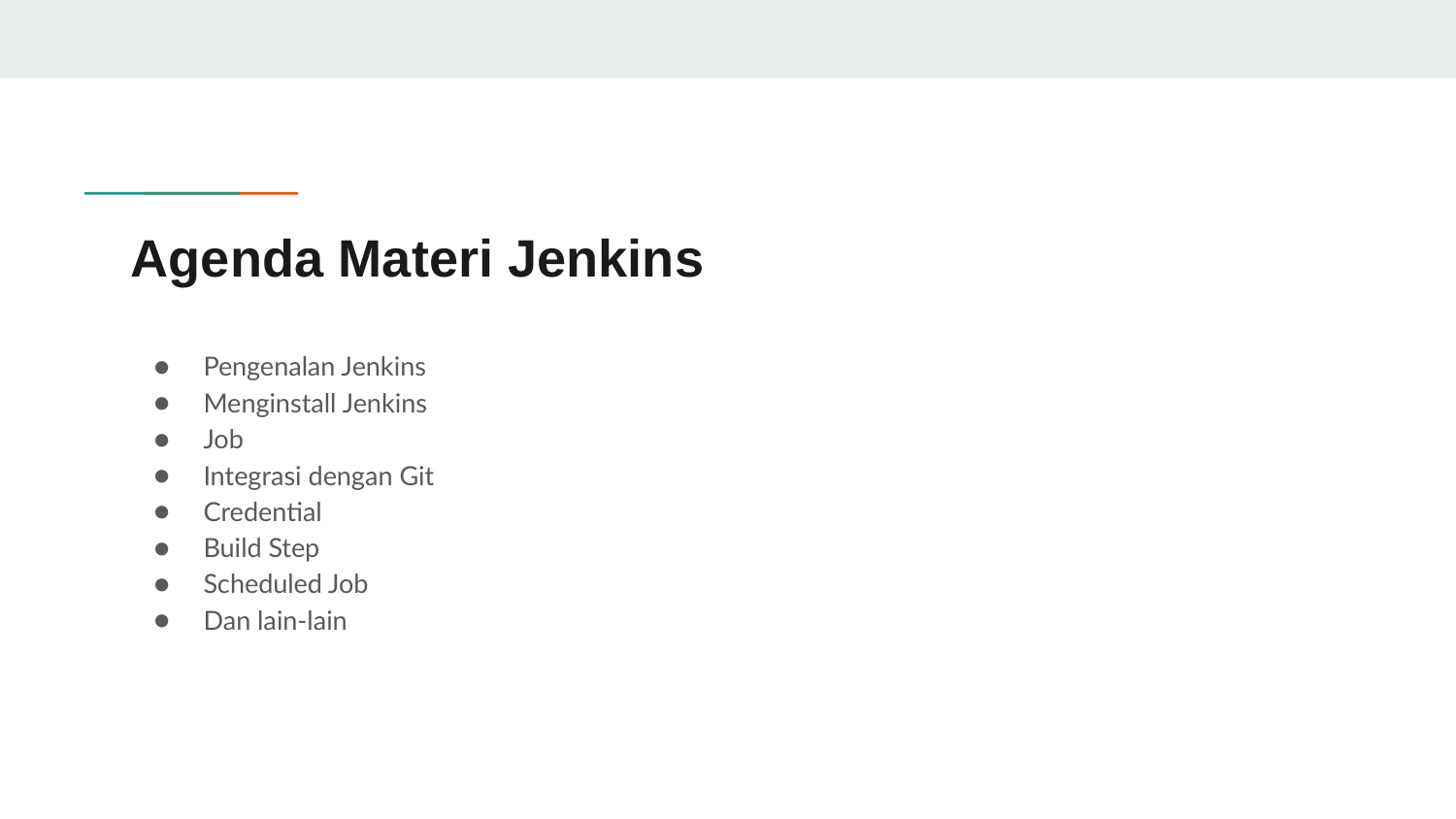

# Agenda Materi Jenkins
Pengenalan Jenkins
Menginstall Jenkins
Job
Integrasi dengan Git
Credential
Build Step
Scheduled Job
Dan lain-lain